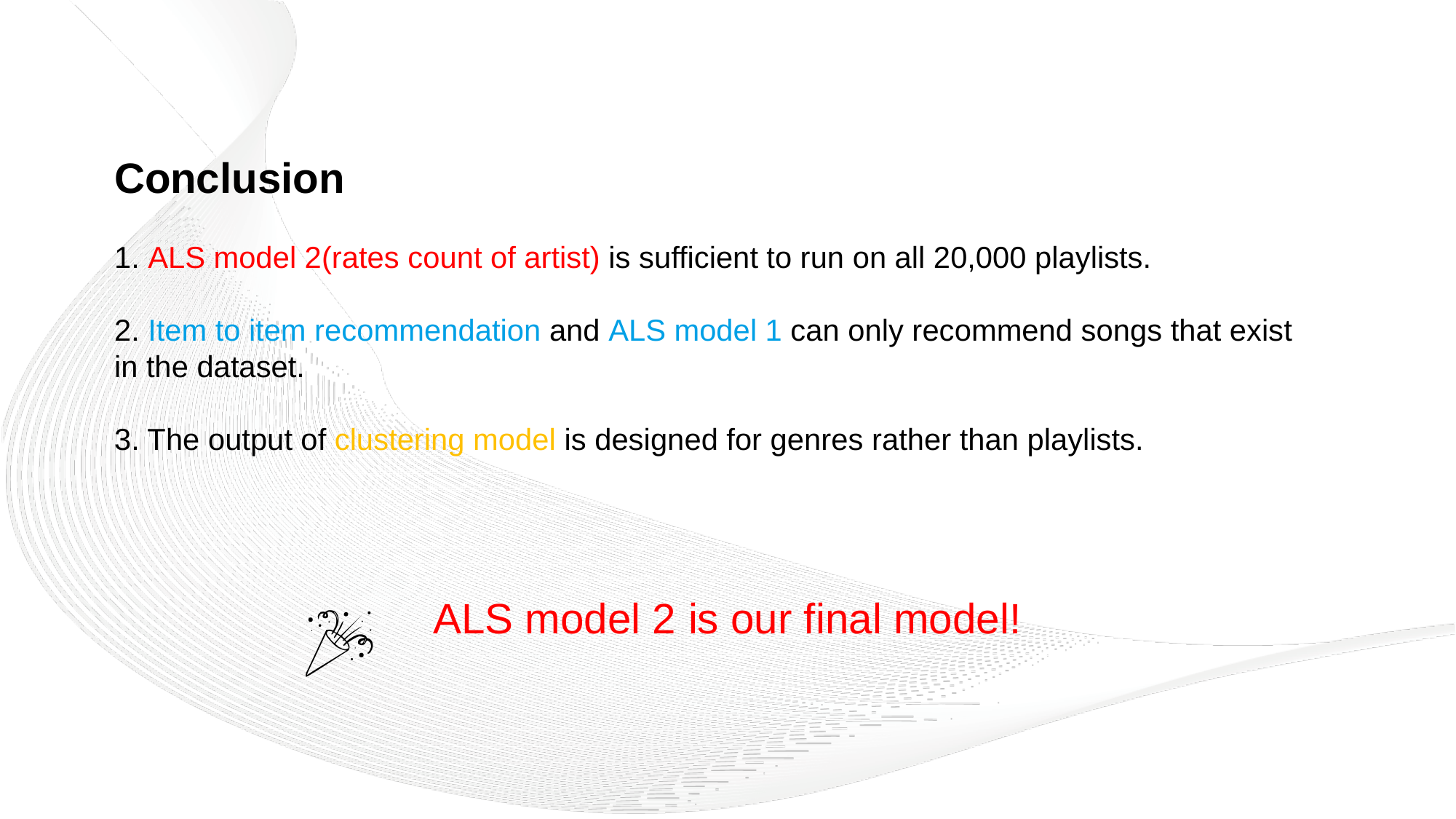

Conclusion

1. ALS model 2(rates count of artist) is sufficient to run on all 20,000 playlists.

2. Item to item recommendation and ALS model 1 can only recommend songs that exist in the dataset.

3. The output of clustering model is designed for genres rather than playlists.
🎉
ALS model 2 is our final model!